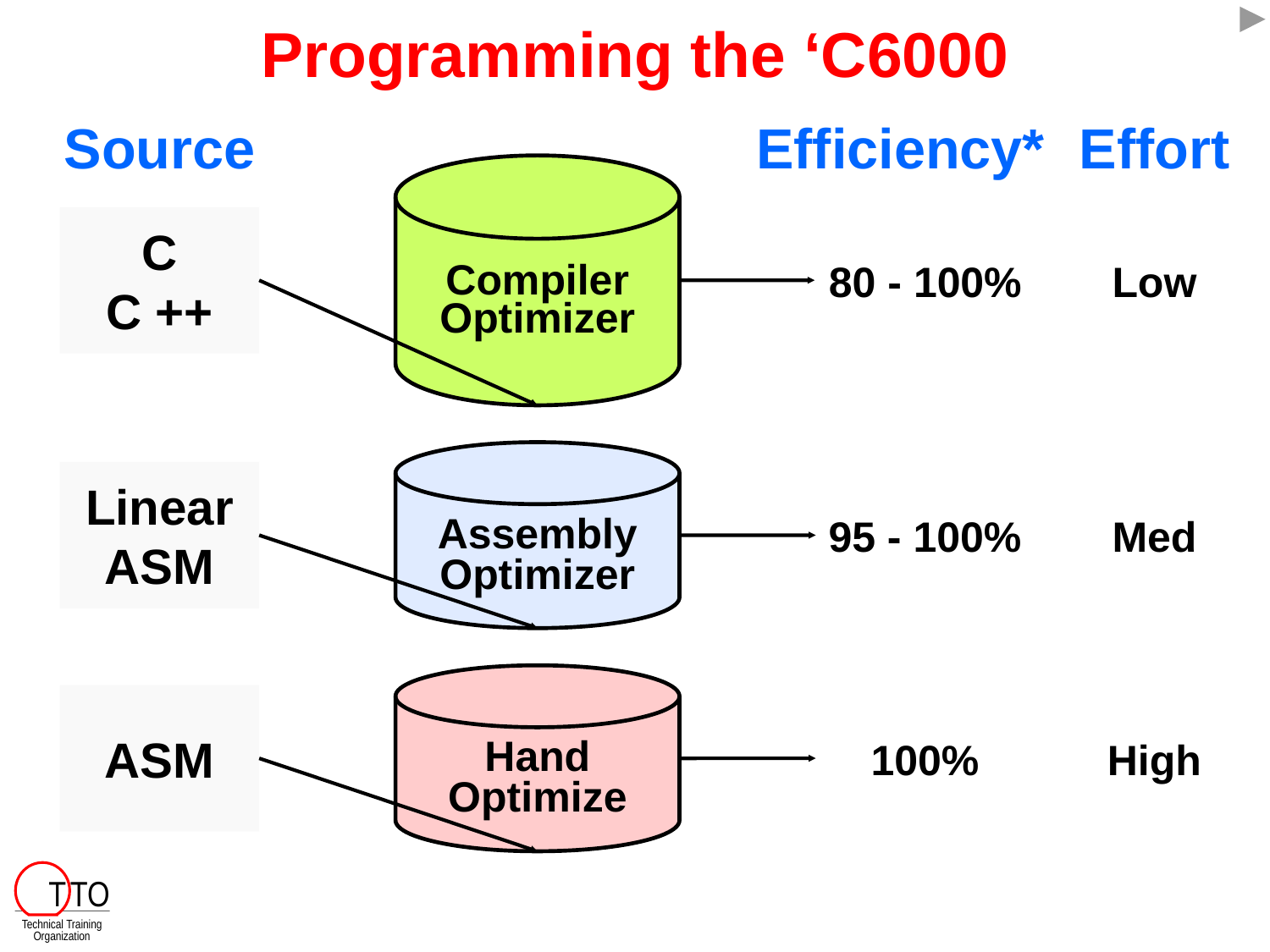

# Programming the ‘C6000
Source
Efficiency*
Effort
Compiler
Optimizer
C
C ++
80 - 100%
Low
Assembly
Optimizer
Linear
ASM
95 - 100%
Med
Hand
Optimize
ASM
100%
High

Technical Training
Organization

T TO